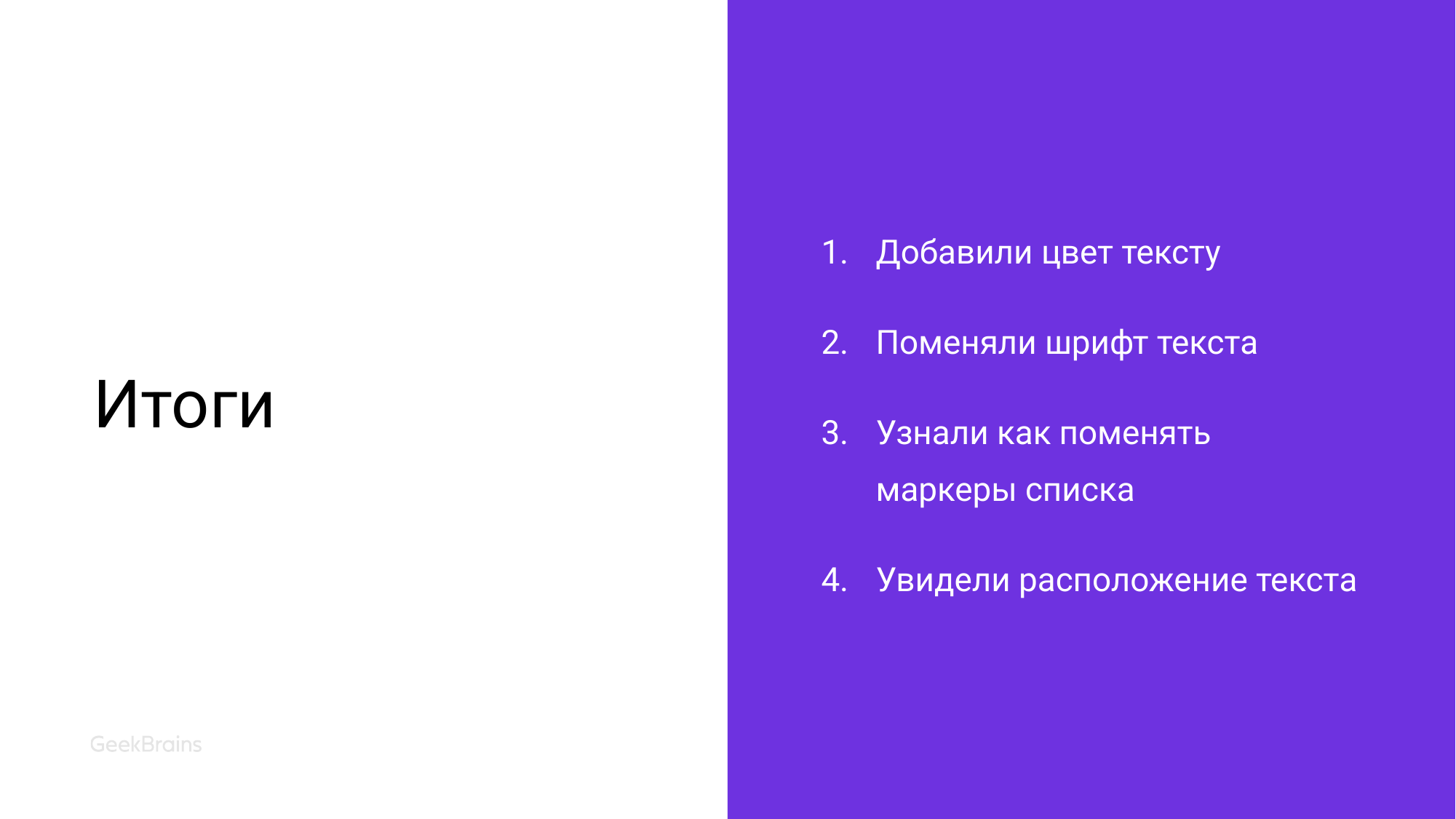

# Итоги
Добавили цвет тексту
Поменяли шрифт текста
Узнали как поменять маркеры списка
Увидели расположение текста